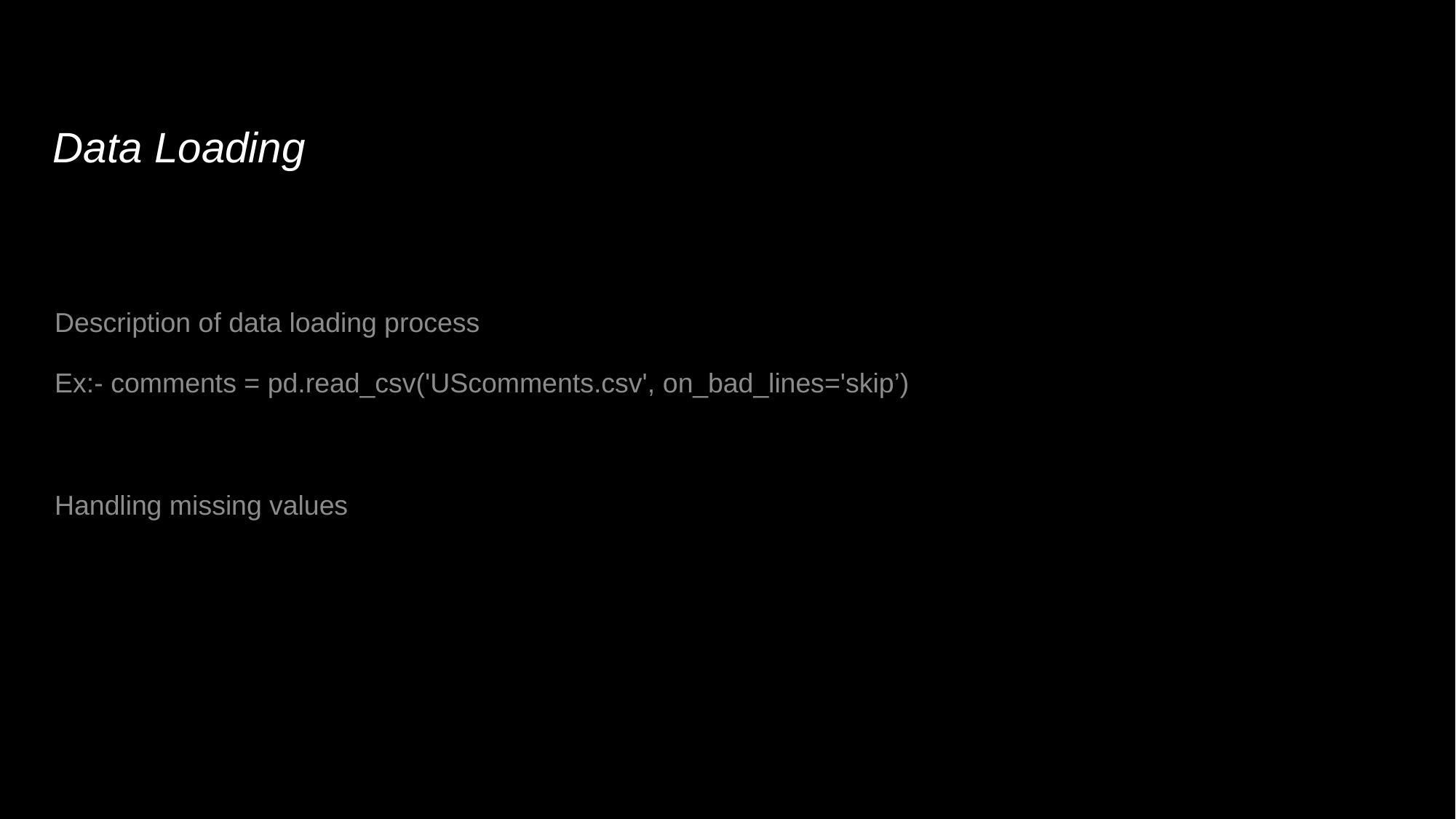

# Data Loading
Description of data loading process
Ex:- comments = pd.read_csv('UScomments.csv', on_bad_lines='skip’)

Handling missing values